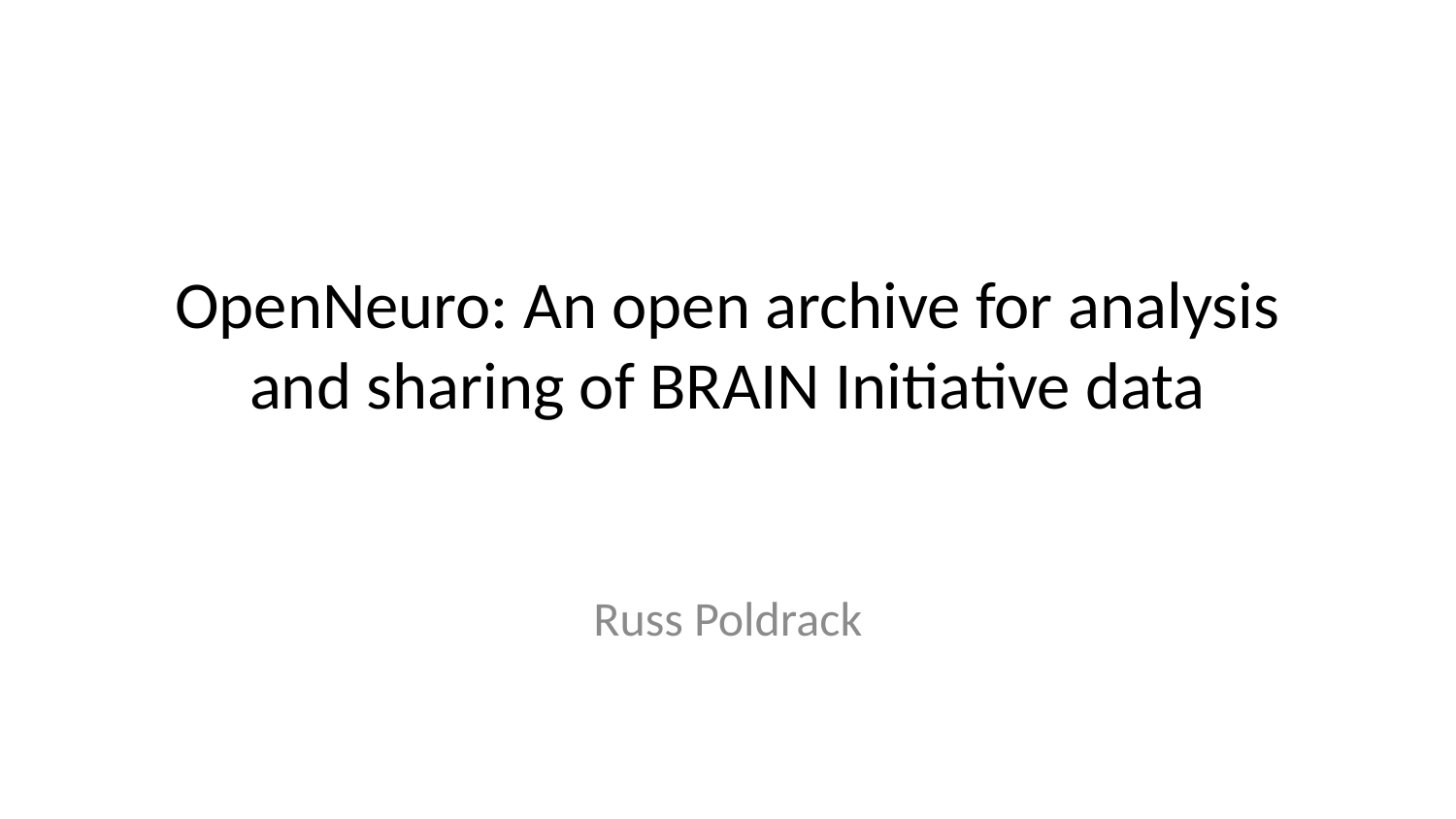

# OpenNeuro: An open archive for analysis and sharing of BRAIN Initiative data
Russ Poldrack